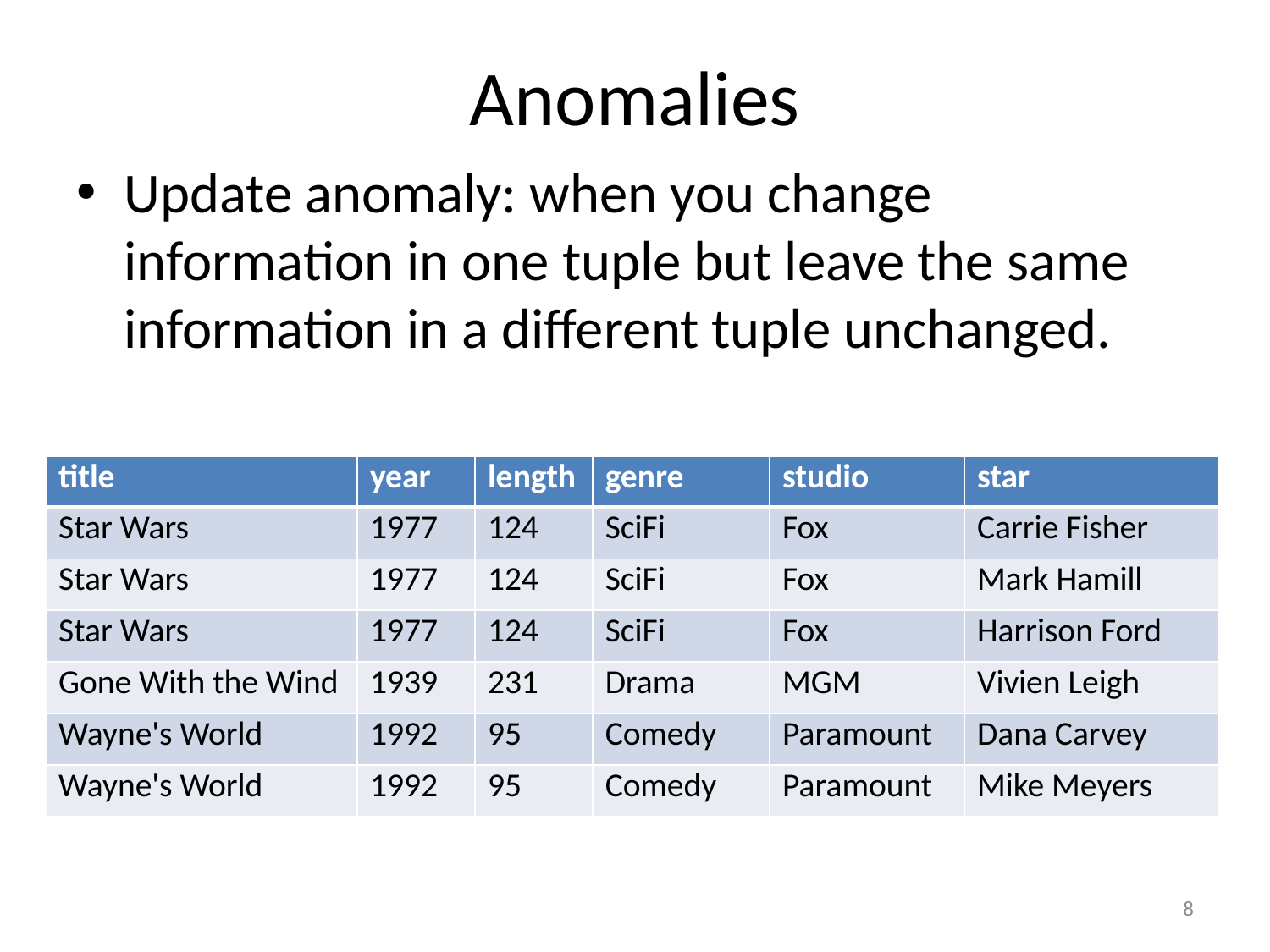

# Anomalies
Update anomaly: when you change information in one tuple but leave the same information in a different tuple unchanged.
| title | year | length | genre | studio | star |
| --- | --- | --- | --- | --- | --- |
| Star Wars | 1977 | 124 | SciFi | Fox | Carrie Fisher |
| Star Wars | 1977 | 124 | SciFi | Fox | Mark Hamill |
| Star Wars | 1977 | 124 | SciFi | Fox | Harrison Ford |
| Gone With the Wind | 1939 | 231 | Drama | MGM | Vivien Leigh |
| Wayne's World | 1992 | 95 | Comedy | Paramount | Dana Carvey |
| Wayne's World | 1992 | 95 | Comedy | Paramount | Mike Meyers |
8